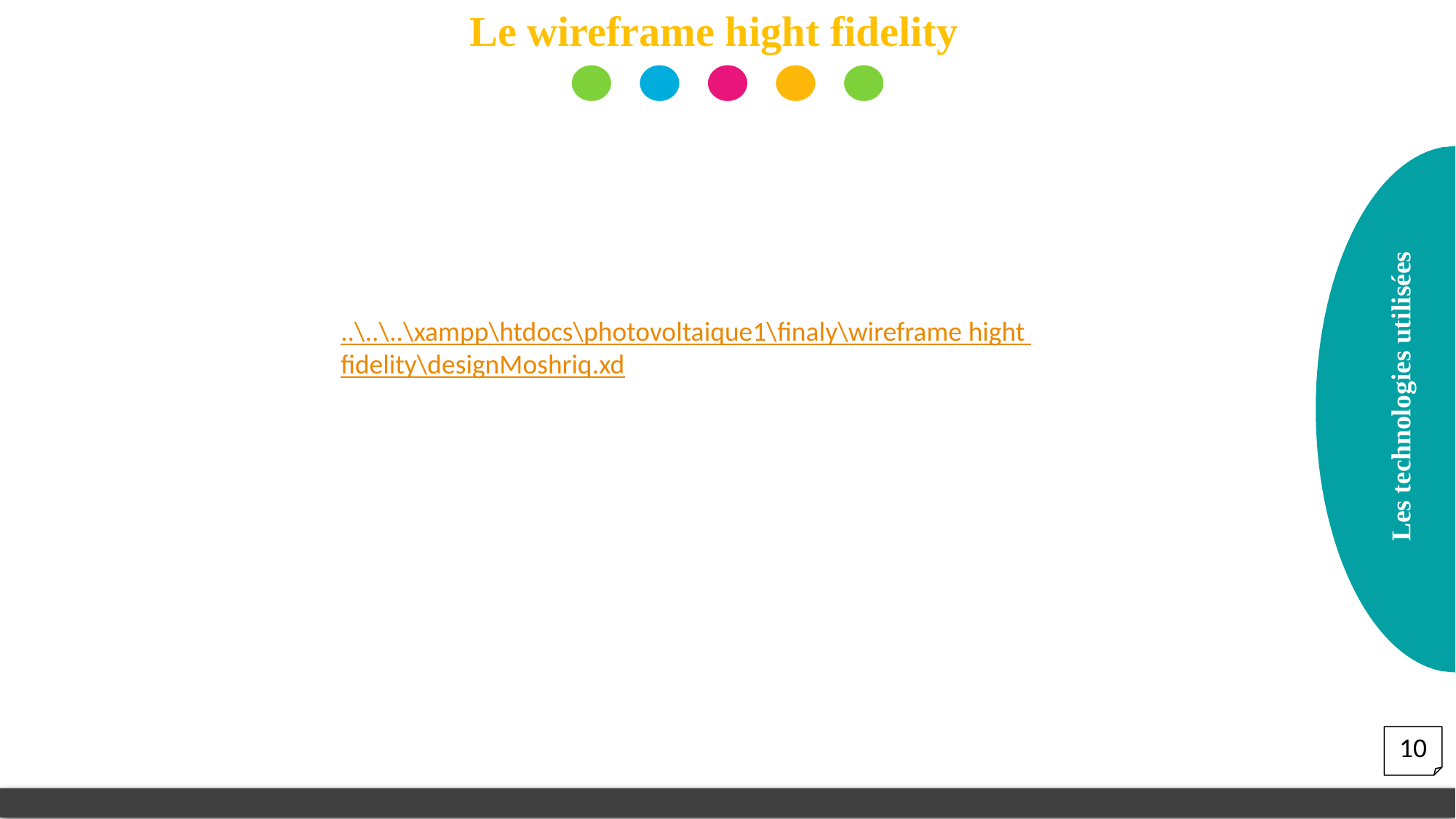

Le wireframe hight fidelity

..\..\..\xampp\htdocs\photovoltaique1\finaly\wireframe hight fidelity\designMoshriq.xd
Les technologies utilisées
10